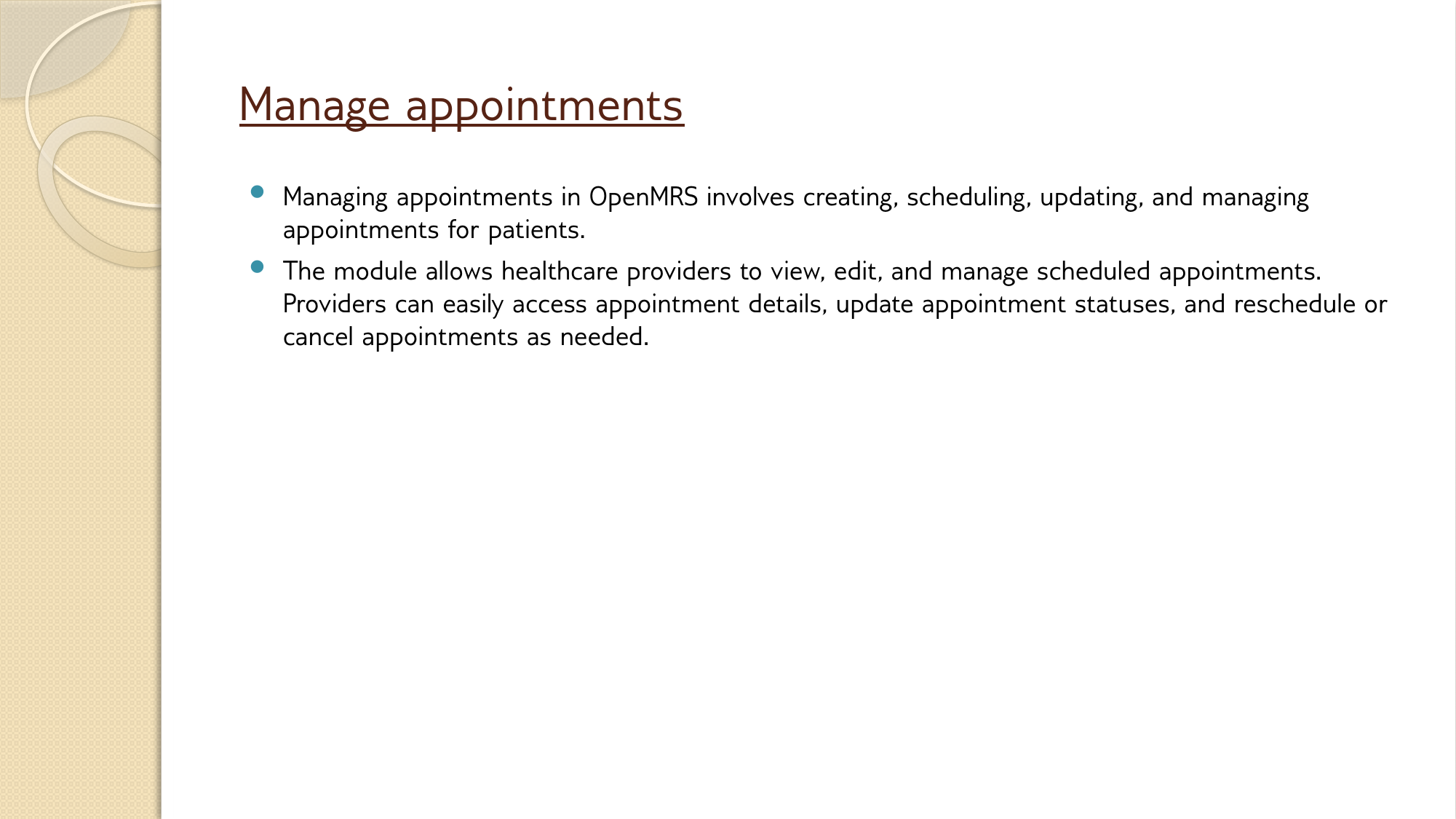

# Manage appointments
Managing appointments in OpenMRS involves creating, scheduling, updating, and managing appointments for patients.
The module allows healthcare providers to view, edit, and manage scheduled appointments. Providers can easily access appointment details, update appointment statuses, and reschedule or cancel appointments as needed.